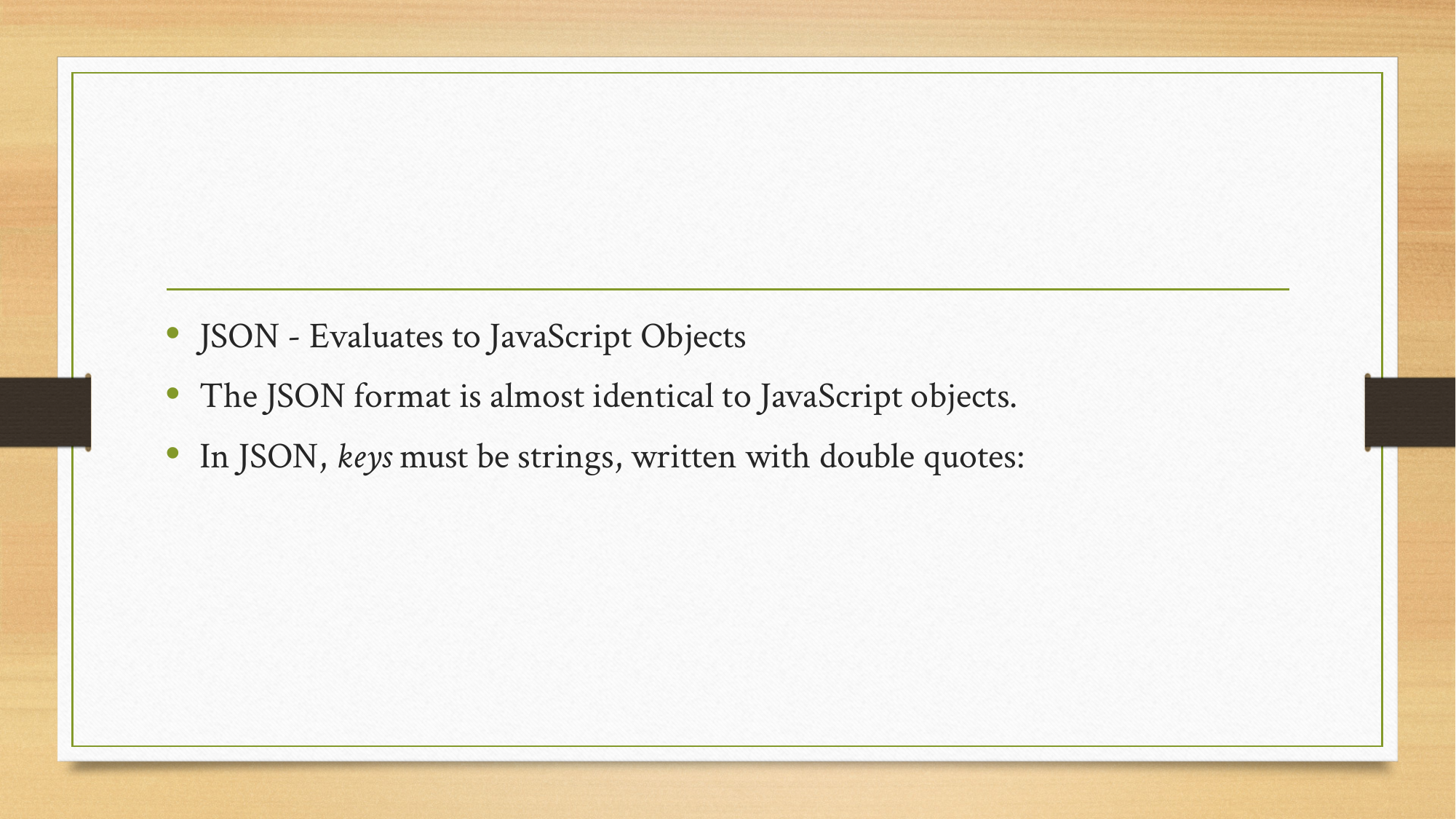

#
JSON - Evaluates to JavaScript Objects
The JSON format is almost identical to JavaScript objects.
In JSON, keys must be strings, written with double quotes: